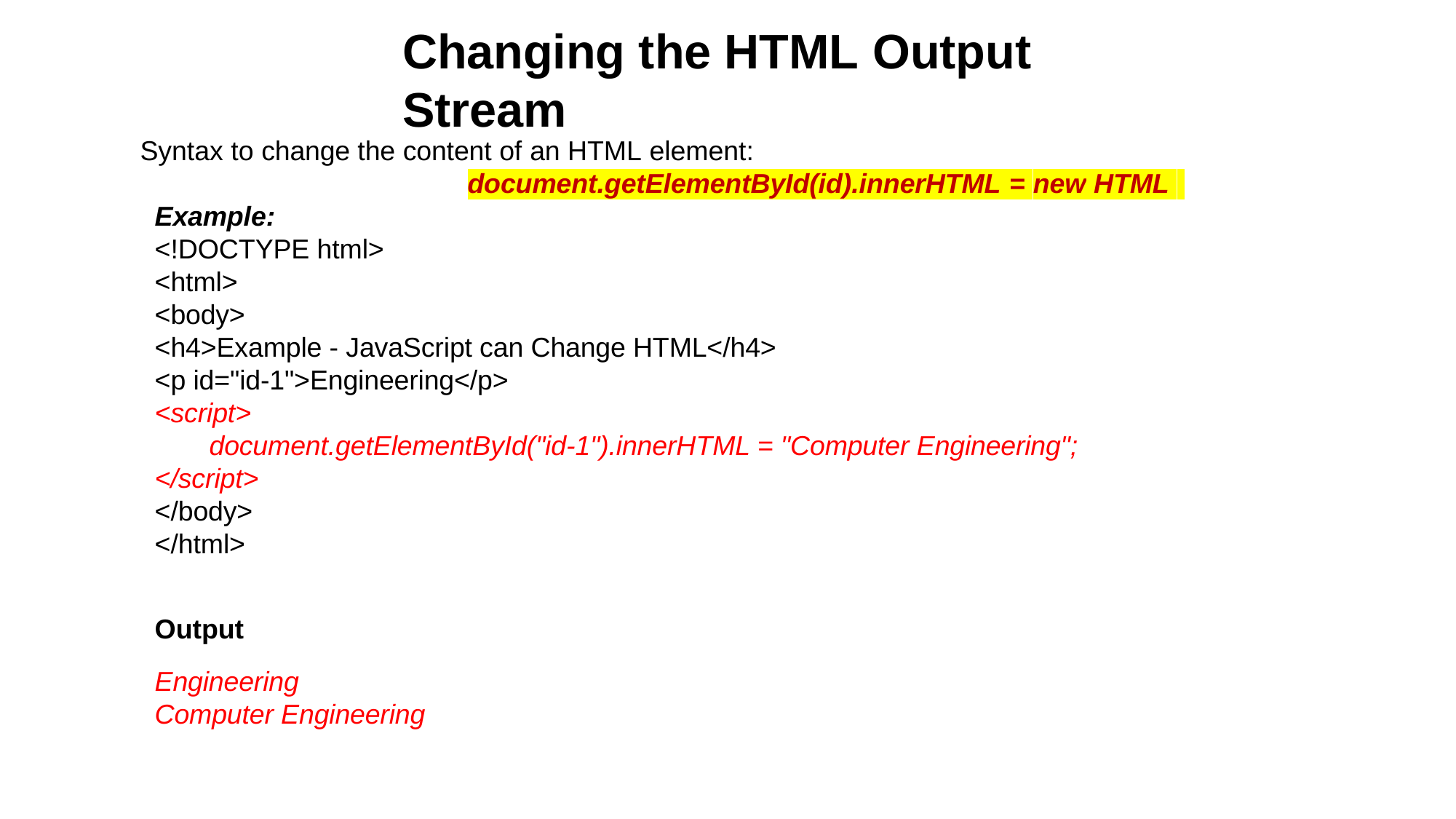

# Changing the HTML Output Stream
Syntax to change the content of an HTML element:
document.getElementById(id).innerHTML = new HTML
Example:
<!DOCTYPE html>
<html>
<body>
<h4>Example - JavaScript can Change HTML</h4>
<p id="id-1">Engineering</p>
<script>
document.getElementById("id-1").innerHTML = "Computer Engineering";
</script>
</body>
</html>

Output
Engineering
Computer Engineering